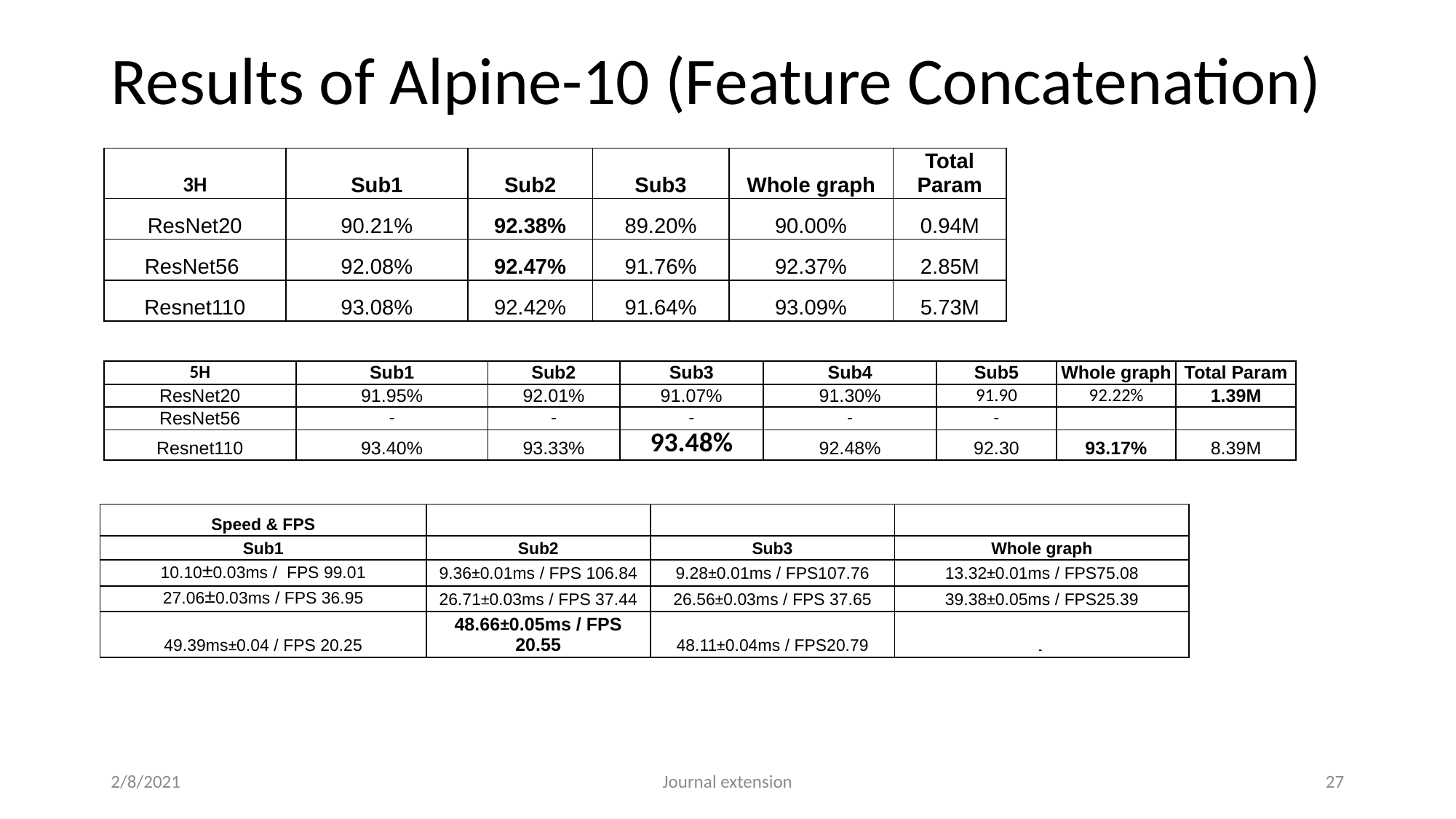

# Results of Alpine-10 (Feature Concatenation)
| 3H | Sub1 | Sub2 | Sub3 | Whole graph | Total Param |
| --- | --- | --- | --- | --- | --- |
| ResNet20 | 90.21% | 92.38% | 89.20% | 90.00% | 0.94M |
| ResNet56 | 92.08% | 92.47% | 91.76% | 92.37% | 2.85M |
| Resnet110 | 93.08% | 92.42% | 91.64% | 93.09% | 5.73M |
| 5H | Sub1 | Sub2 | Sub3 | Sub4 | Sub5 | Whole graph | Total Param |
| --- | --- | --- | --- | --- | --- | --- | --- |
| ResNet20 | 91.95% | 92.01% | 91.07% | 91.30% | 91.90 | 92.22% | 1.39M |
| ResNet56 | - | - | - | - | - |  |  |
| Resnet110 | 93.40% | 93.33% | 93.48% | 92.48% | 92.30 | 93.17% | 8.39M |
| Speed & FPS |  |  |  |
| --- | --- | --- | --- |
| Sub1 | Sub2 | Sub3 | Whole graph |
| 10.10±0.03ms / FPS 99.01 | 9.36±0.01ms / FPS 106.84 | 9.28±0.01ms / FPS107.76 | 13.32±0.01ms / FPS75.08 |
| 27.06±0.03ms / FPS 36.95 | 26.71±0.03ms / FPS 37.44 | 26.56±0.03ms / FPS 37.65 | 39.38±0.05ms / FPS25.39 |
| 49.39ms±0.04 / FPS 20.25 | 48.66±0.05ms / FPS 20.55 | 48.11±0.04ms / FPS20.79 | - |
2/8/2021
Journal extension
27